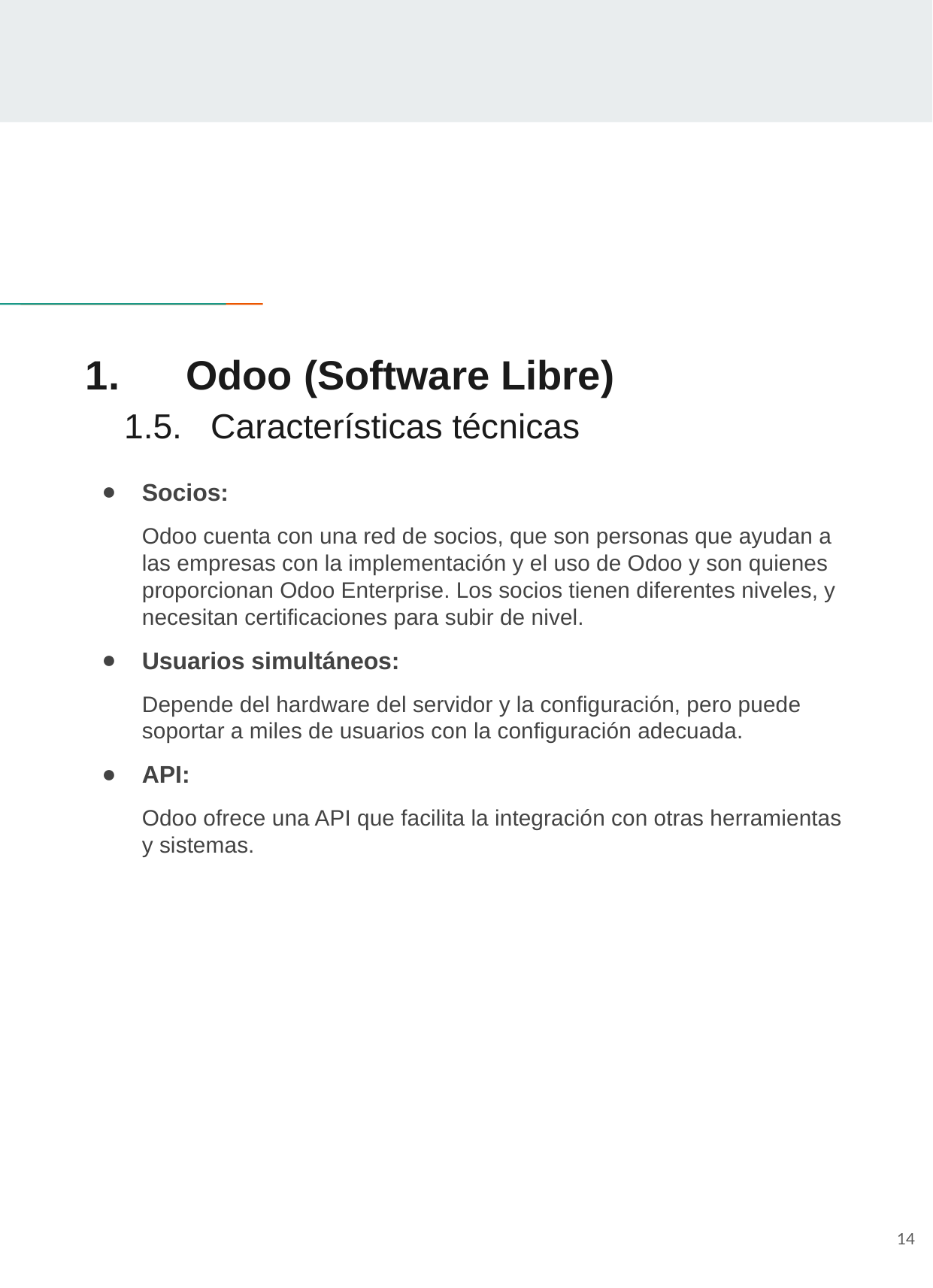

# 1.	Odoo (Software Libre)
    1.5.   Características técnicas

Socios:
Odoo cuenta con una red de socios, que son personas que ayudan a las empresas con la implementación y el uso de Odoo y son quienes proporcionan Odoo Enterprise. Los socios tienen diferentes niveles, y necesitan certificaciones para subir de nivel.
Usuarios simultáneos:
Depende del hardware del servidor y la configuración, pero puede soportar a miles de usuarios con la configuración adecuada.
API:
Odoo ofrece una API que facilita la integración con otras herramientas y sistemas.

14